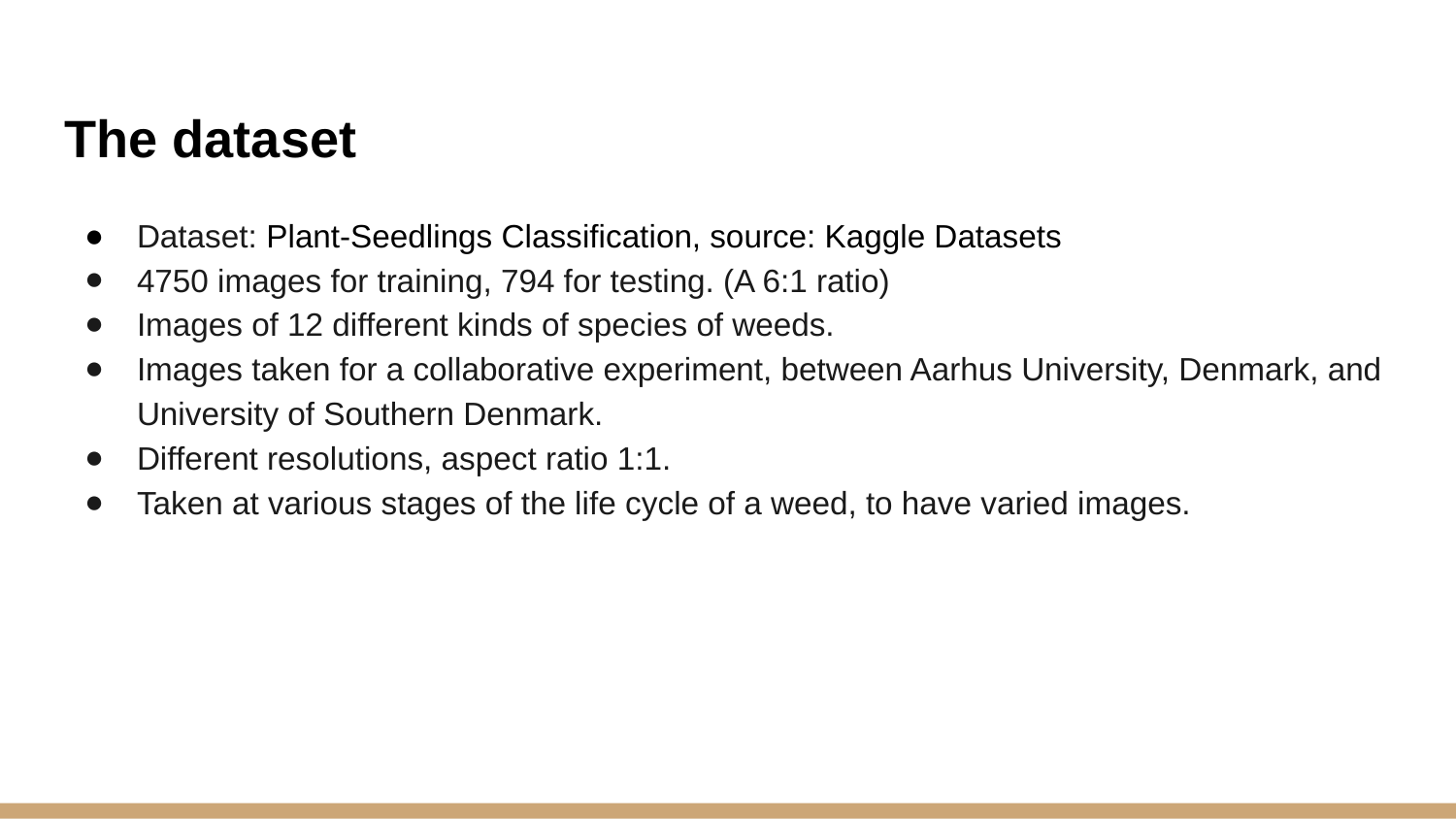

# The dataset
Dataset: Plant-Seedlings Classification, source: Kaggle Datasets
4750 images for training, 794 for testing. (A 6:1 ratio)
Images of 12 different kinds of species of weeds.
Images taken for a collaborative experiment, between Aarhus University, Denmark, and University of Southern Denmark.
Different resolutions, aspect ratio 1:1.
Taken at various stages of the life cycle of a weed, to have varied images.